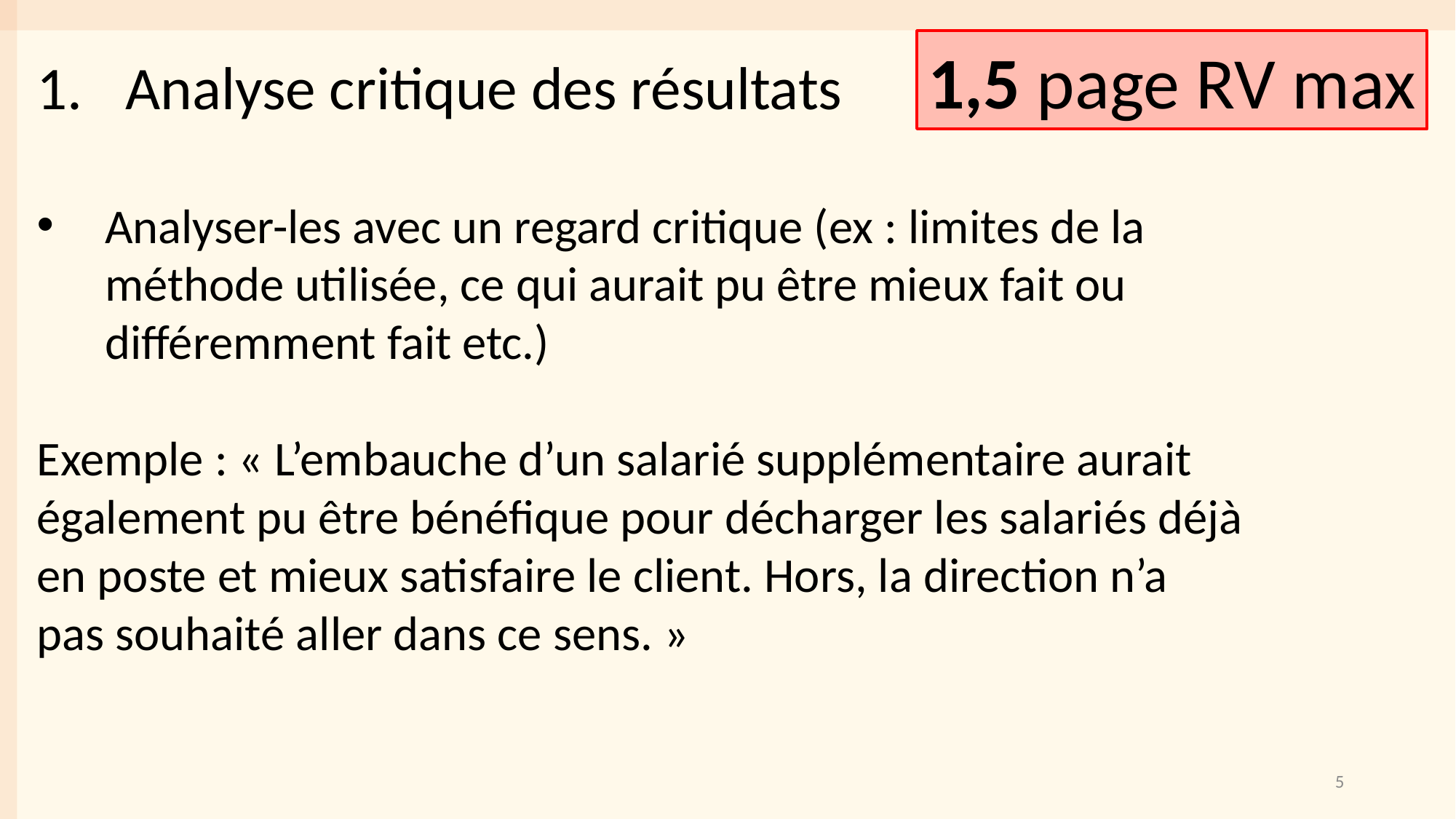

1,5 page RV max
Analyse critique des résultats

Analyser-les avec un regard critique (ex : limites de la méthode utilisée, ce qui aurait pu être mieux fait ou différemment fait etc.)

Exemple : « L’embauche d’un salarié supplémentaire aurait également pu être bénéfique pour décharger les salariés déjà en poste et mieux satisfaire le client. Hors, la direction n’a pas souhaité aller dans ce sens. »
5